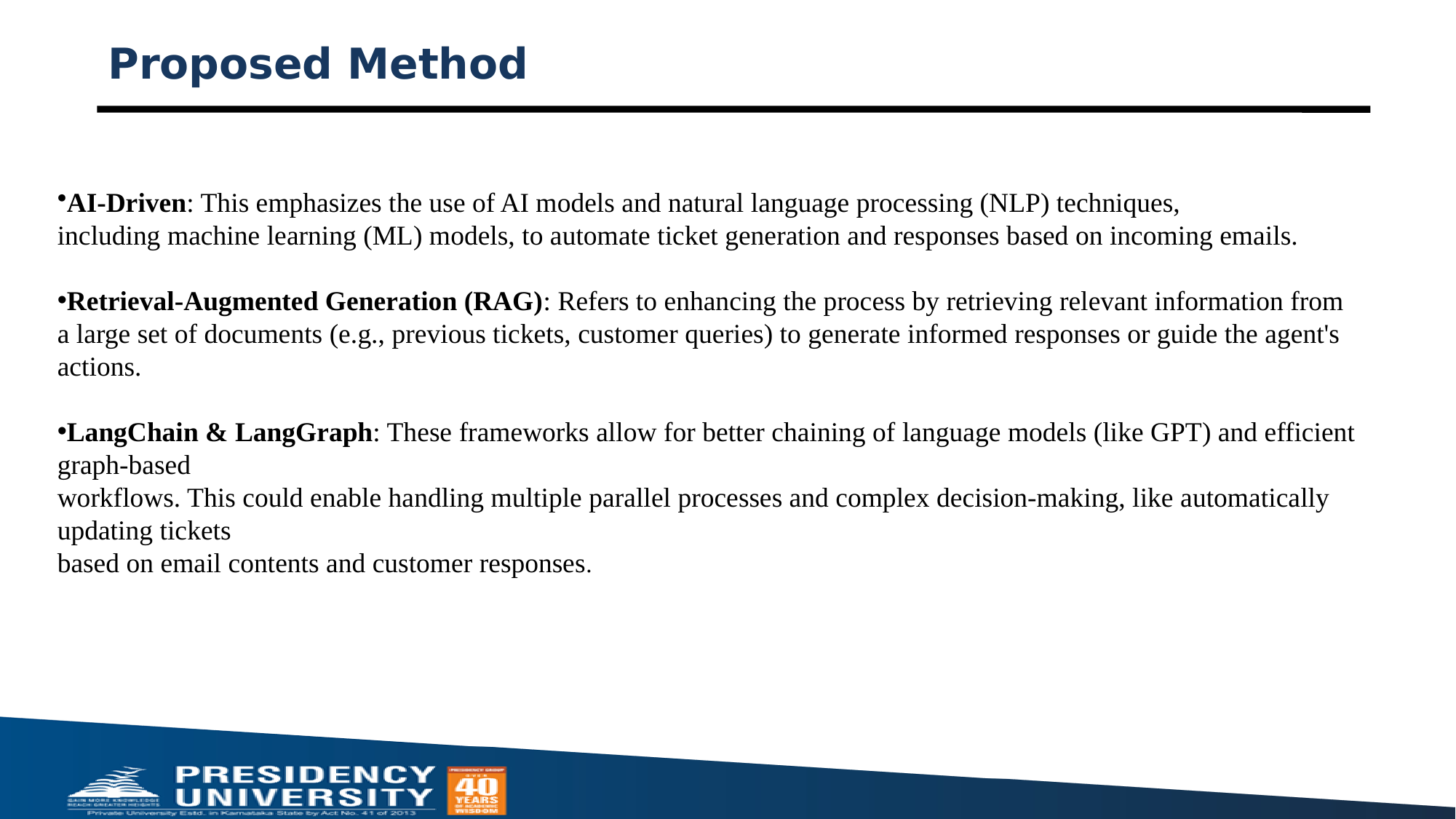

# Proposed Method
AI-Driven: This emphasizes the use of AI models and natural language processing (NLP) techniques,
including machine learning (ML) models, to automate ticket generation and responses based on incoming emails.

Retrieval-Augmented Generation (RAG): Refers to enhancing the process by retrieving relevant information from a large set of documents (e.g., previous tickets, customer queries) to generate informed responses or guide the agent's actions.

LangChain & LangGraph: These frameworks allow for better chaining of language models (like GPT) and efficient graph-based
workflows. This could enable handling multiple parallel processes and complex decision-making, like automatically updating tickets
based on email contents and customer responses.